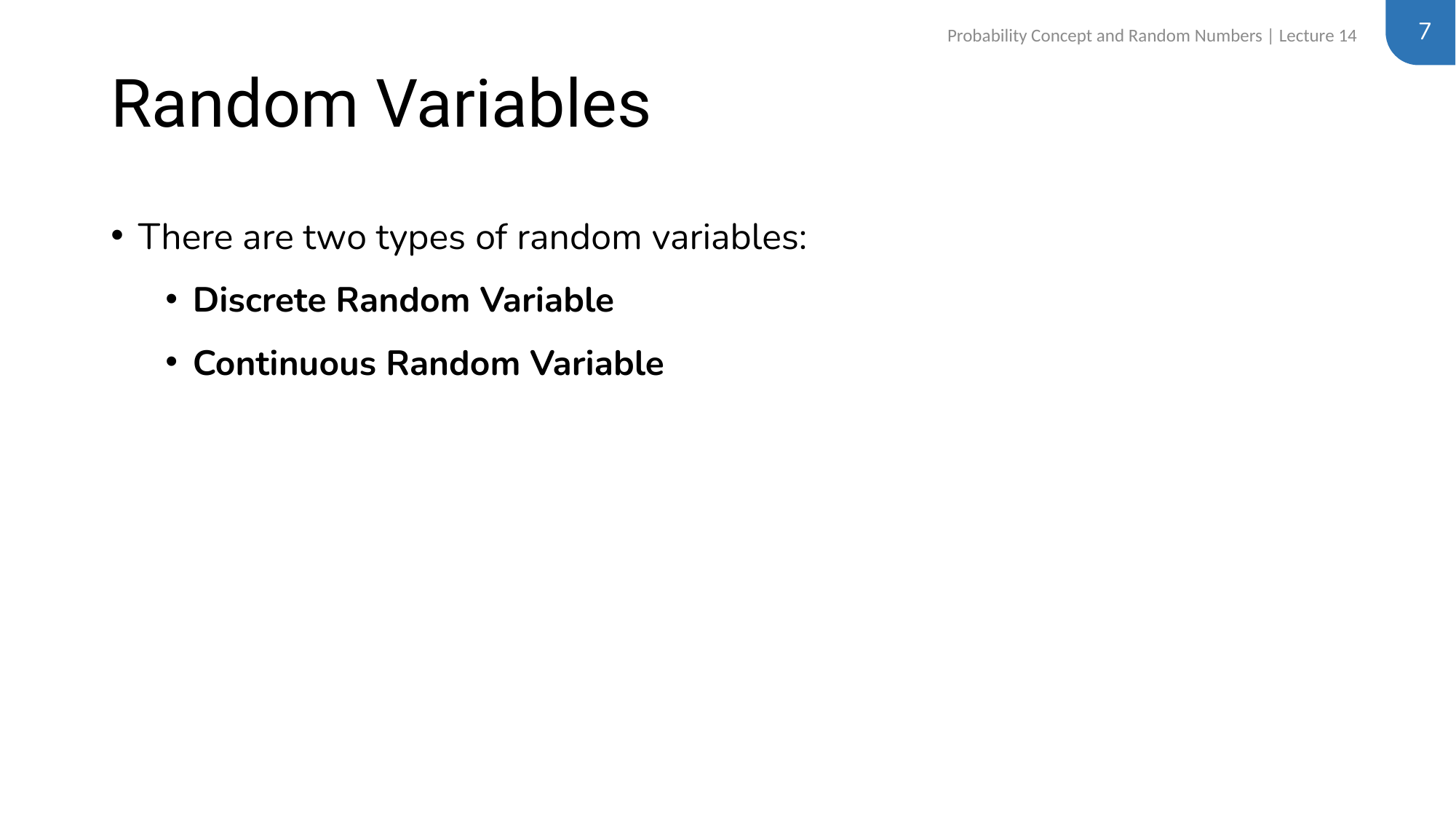

7
Probability Concept and Random Numbers | Lecture 14
# Random Variables
There are two types of random variables:
Discrete Random Variable
Continuous Random Variable